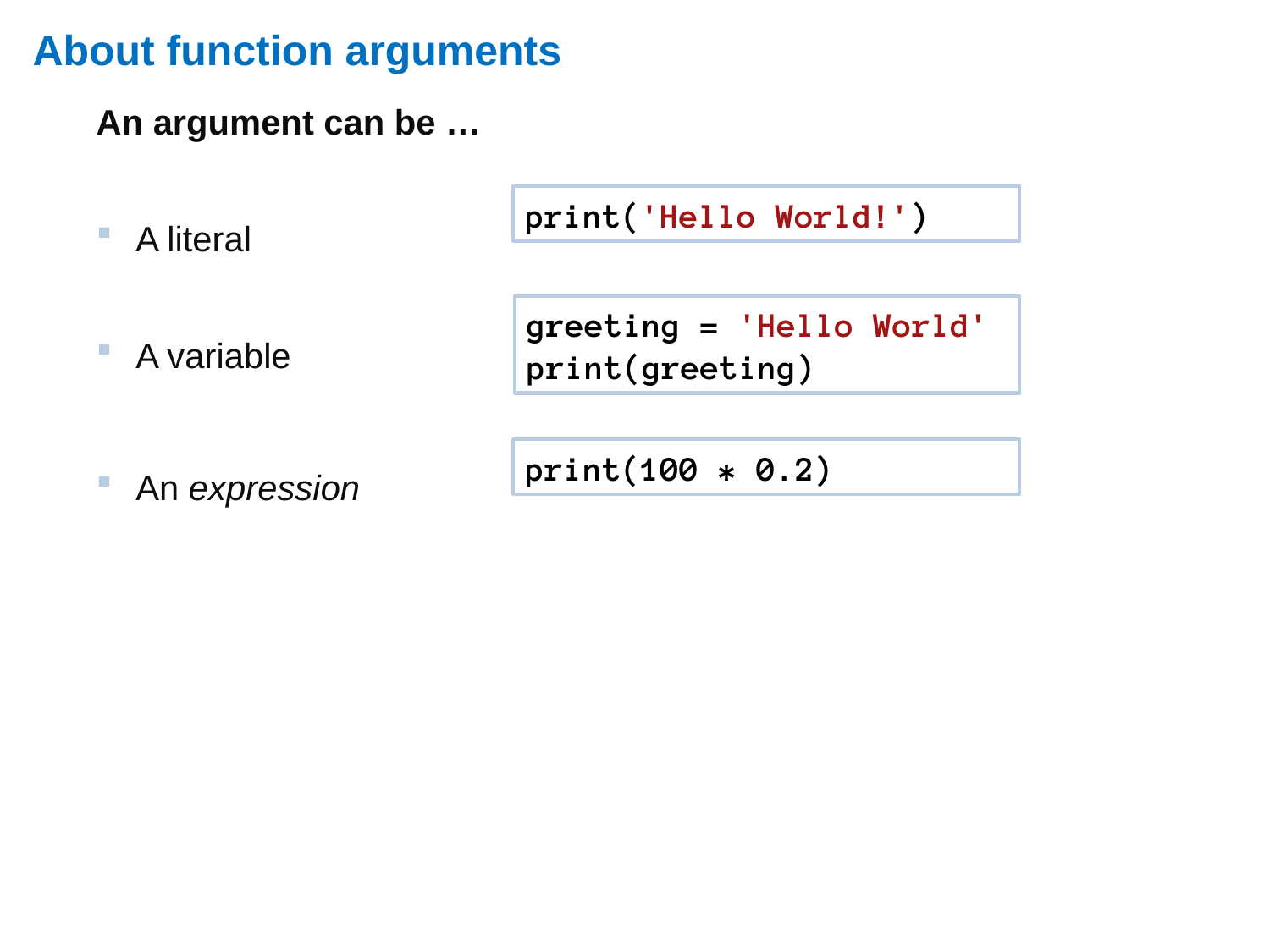

# About function arguments
An argument can be …

A literal

A variable

An expression

print('Hello World!')
greeting = 'Hello World'
print(greeting)
print(100 * 0.2)